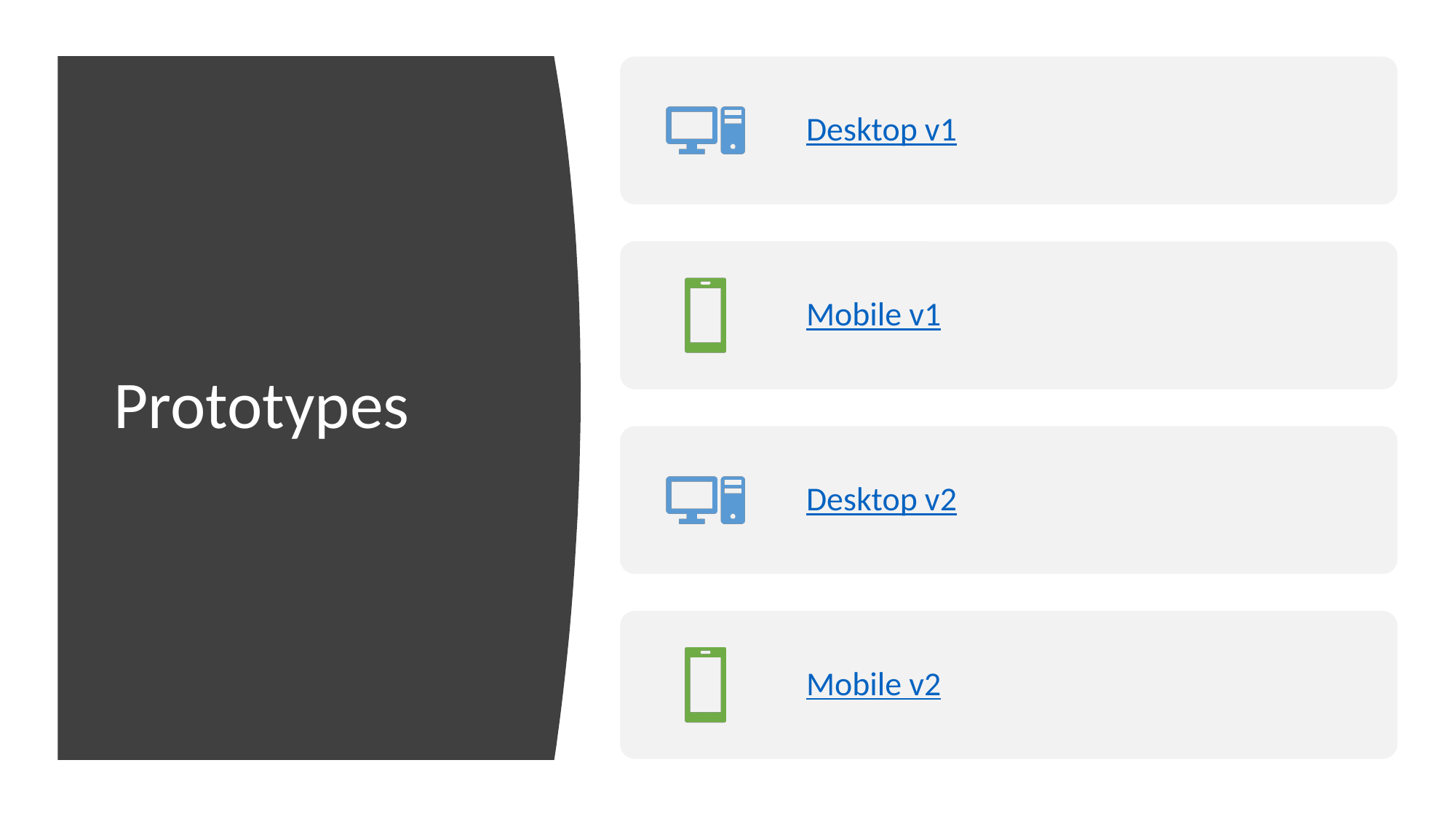

Desktop v1
Mobile v1
Desktop v2
Mobile v2

# Prototypes